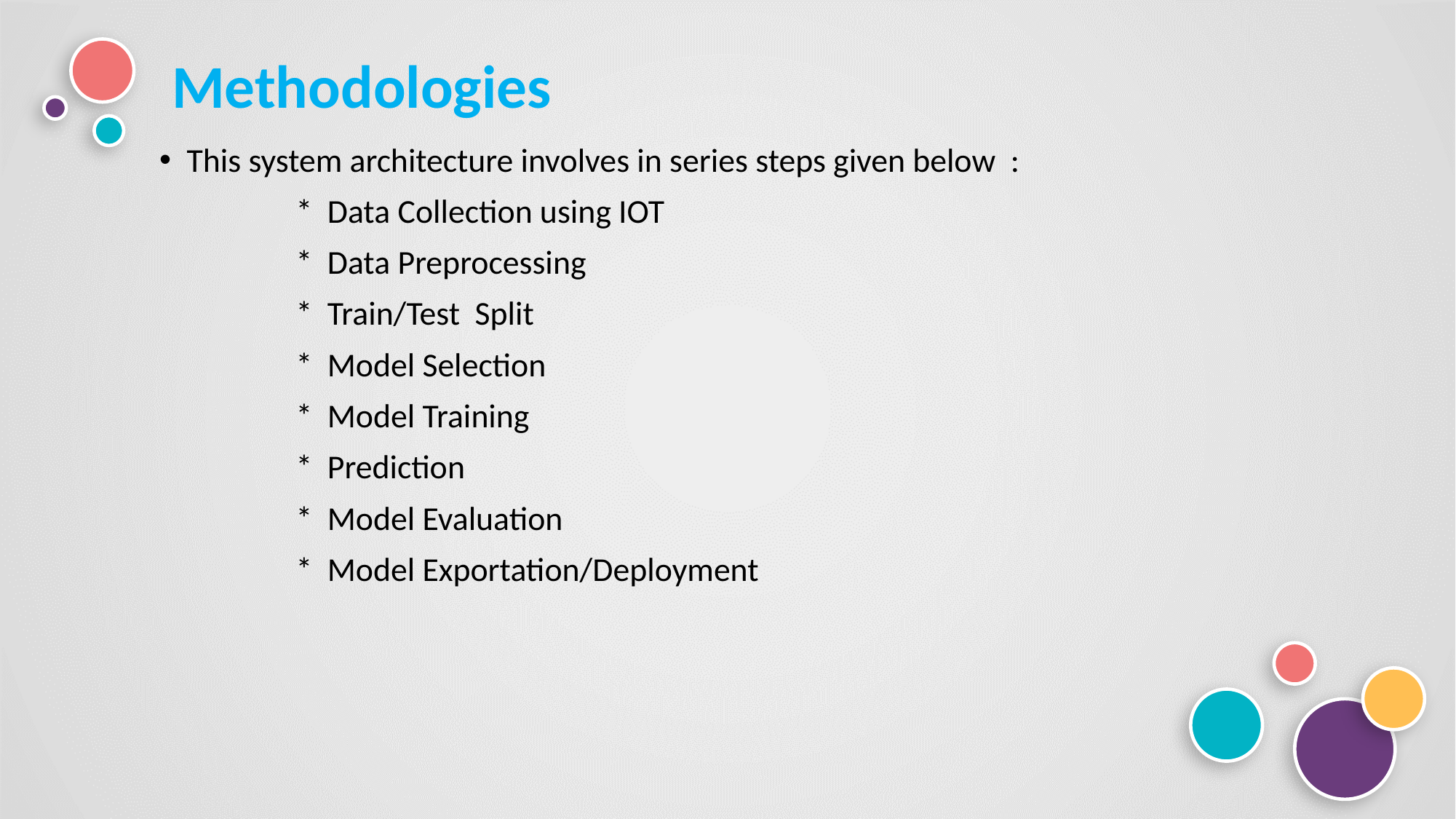

# Methodologies

This system architecture involves in series steps given below  :
		*  Data Collection using IOT
		*  Data Preprocessing
		*  Train/Test  Split
		*  Model Selection
		*  Model Training
		*  Prediction
		*  Model Evaluation
		*  Model Exportation/Deployment